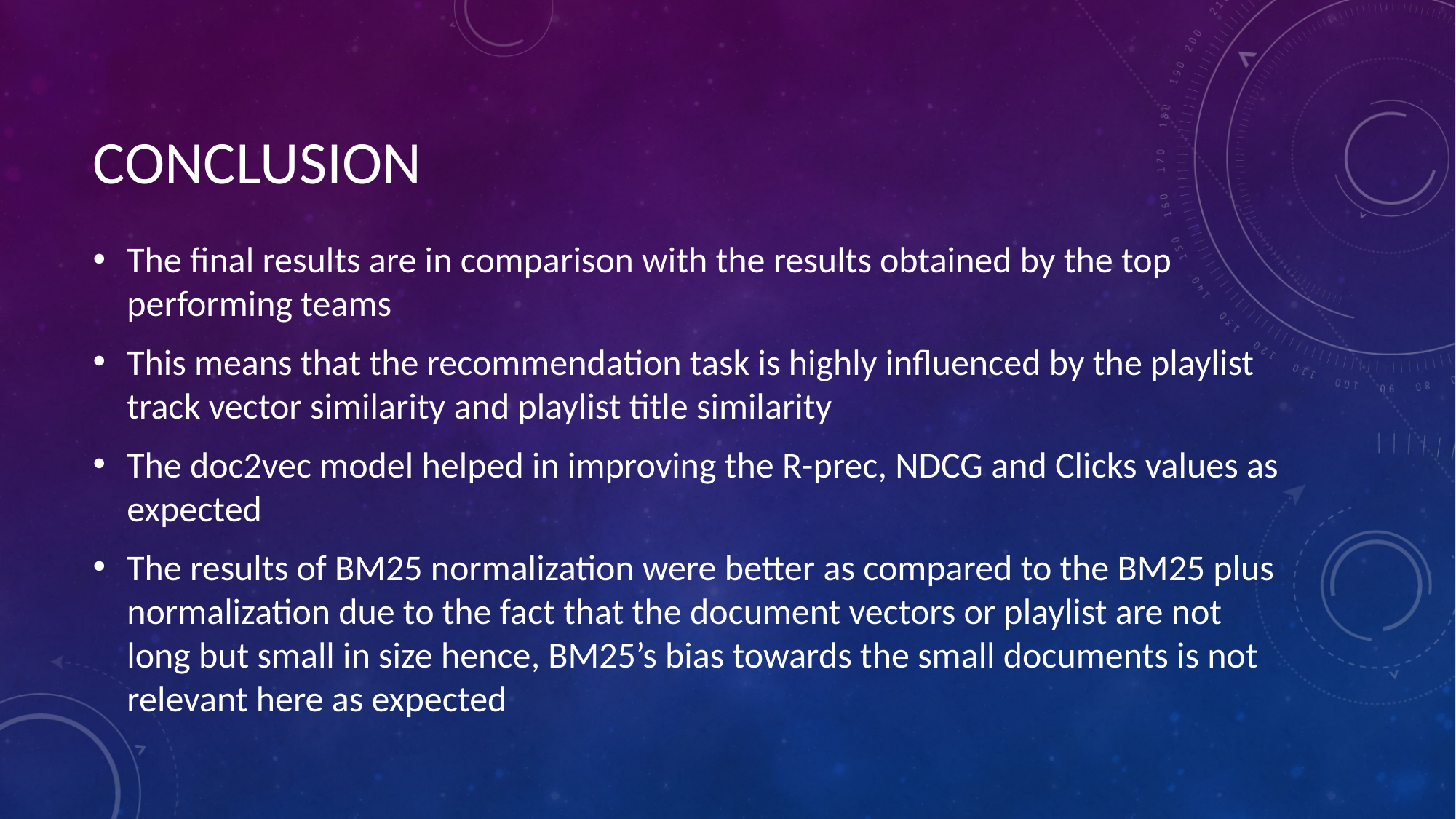

# CONCLUSION
The final results are in comparison with the results obtained by the top performing teams
This means that the recommendation task is highly influenced by the playlist track vector similarity and playlist title similarity
The doc2vec model helped in improving the R-prec, NDCG and Clicks values as expected
The results of BM25 normalization were better as compared to the BM25 plus normalization due to the fact that the document vectors or playlist are not long but small in size hence, BM25’s bias towards the small documents is not relevant here as expected